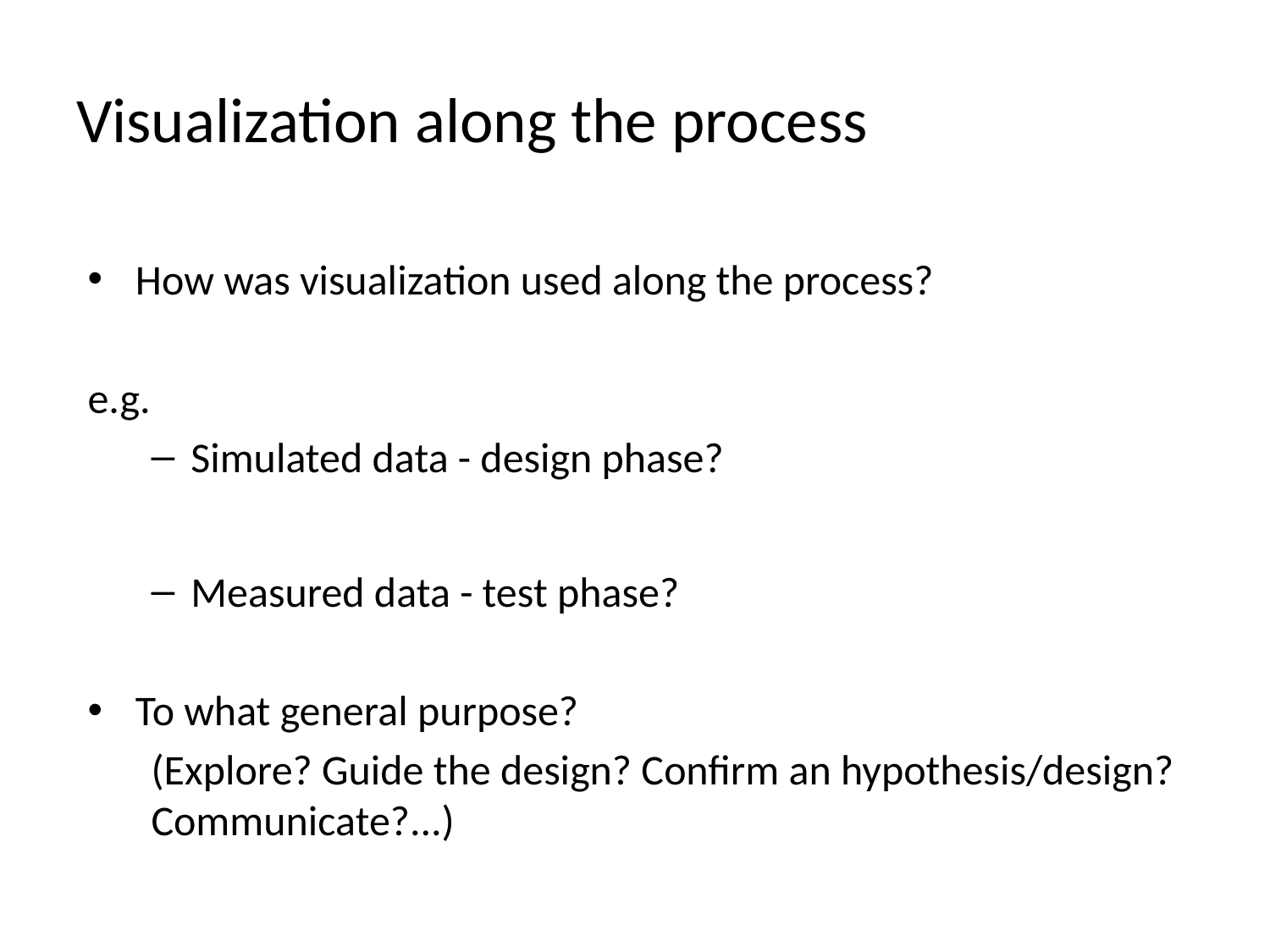

# Visualization along the process
How was visualization used along the process?

e.g.
Simulated data - design phase?

Measured data - test phase?

To what general purpose?
(Explore? Guide the design? Confirm an hypothesis/design? Communicate?...)